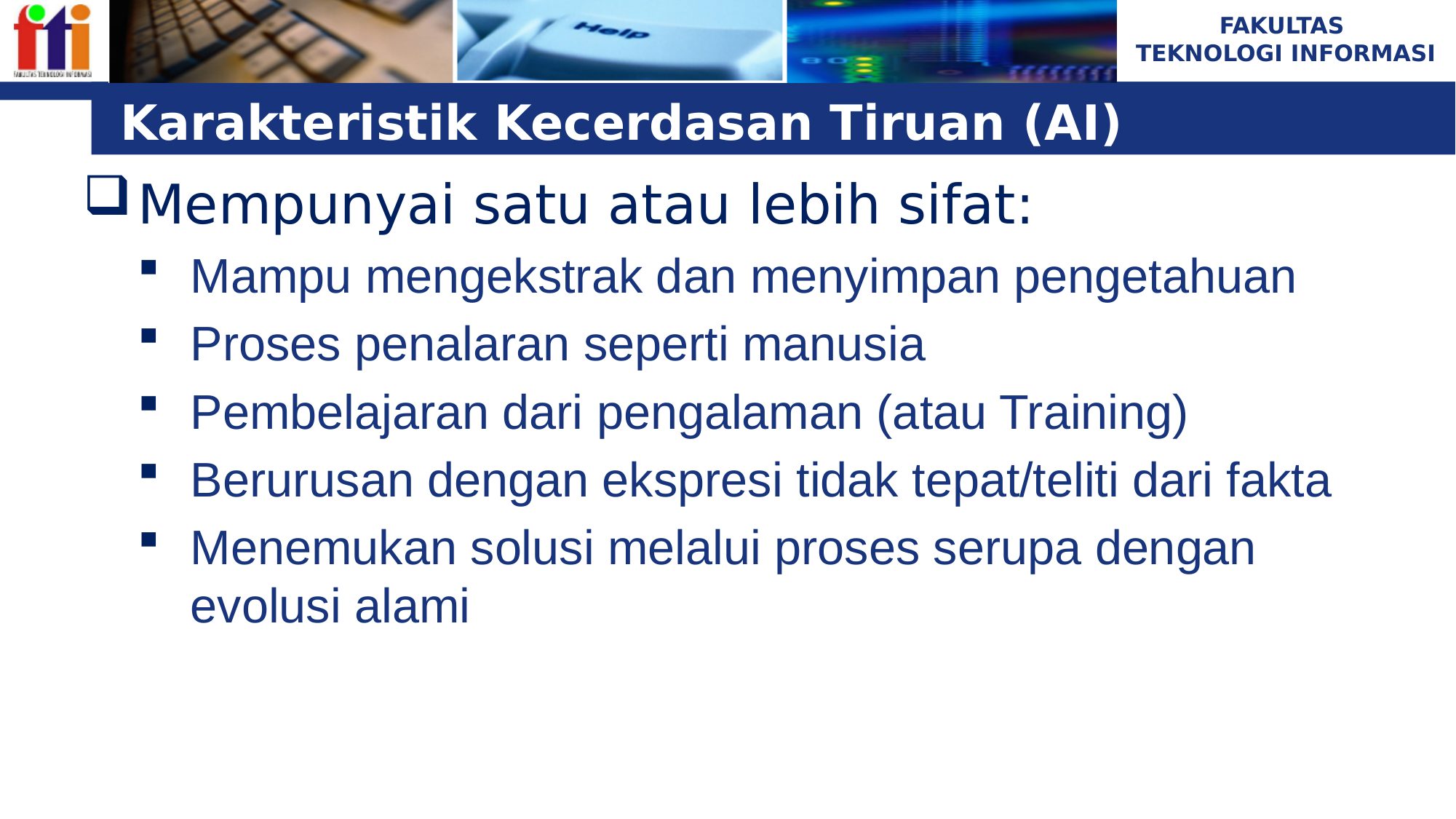

# Karakteristik Kecerdasan Tiruan (AI)
Mempunyai satu atau lebih sifat:
Mampu mengekstrak dan menyimpan pengetahuan
Proses penalaran seperti manusia
Pembelajaran dari pengalaman (atau Training)
Berurusan dengan ekspresi tidak tepat/teliti dari fakta
Menemukan solusi melalui proses serupa dengan evolusi alami